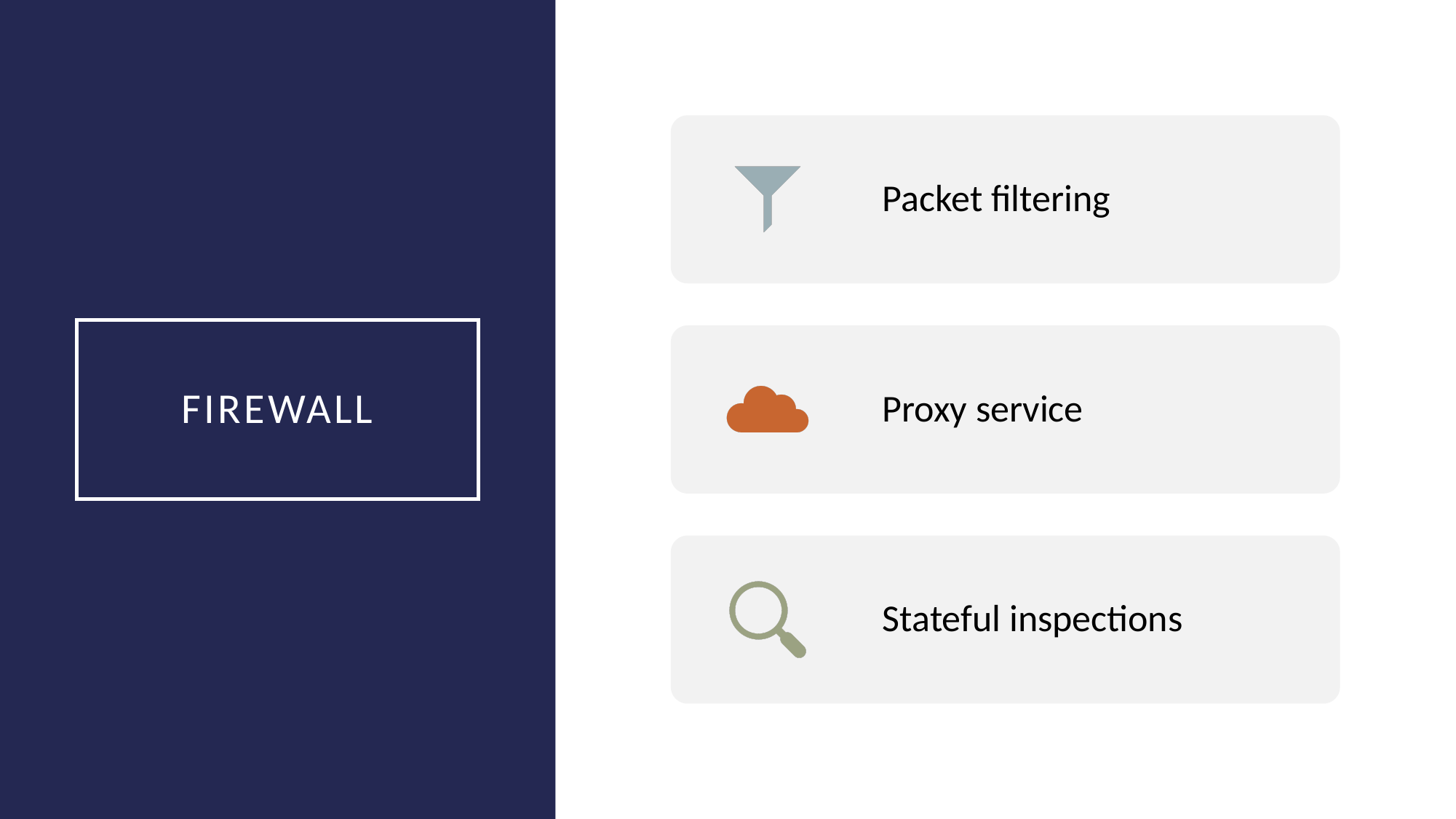

Packet filtering
Proxy service
Stateful inspections
# FIREWALL